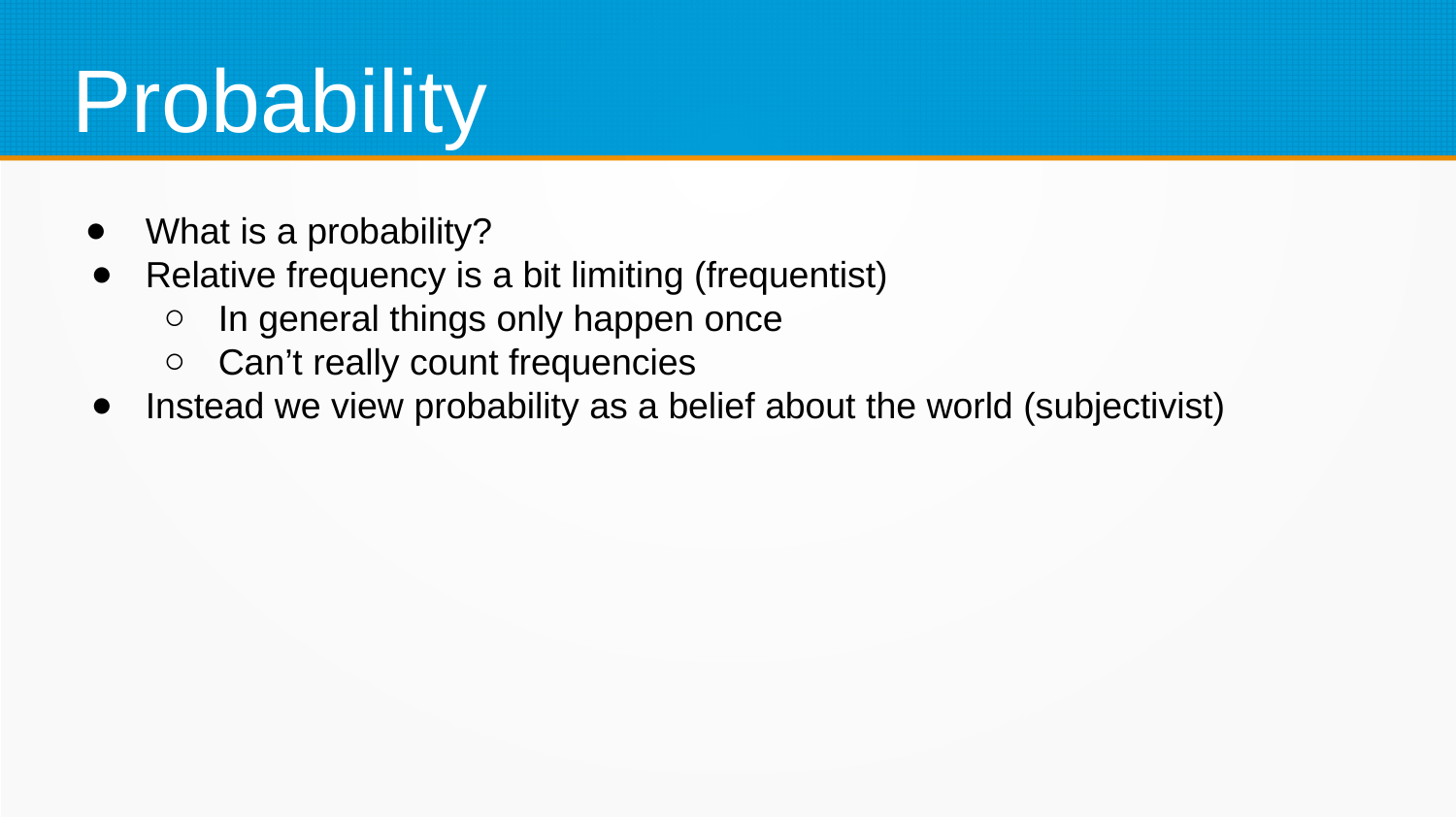

Probability
What is a probability?
Relative frequency is a bit limiting (frequentist)
In general things only happen once
Can’t really count frequencies
Instead we view probability as a belief about the world (subjectivist)